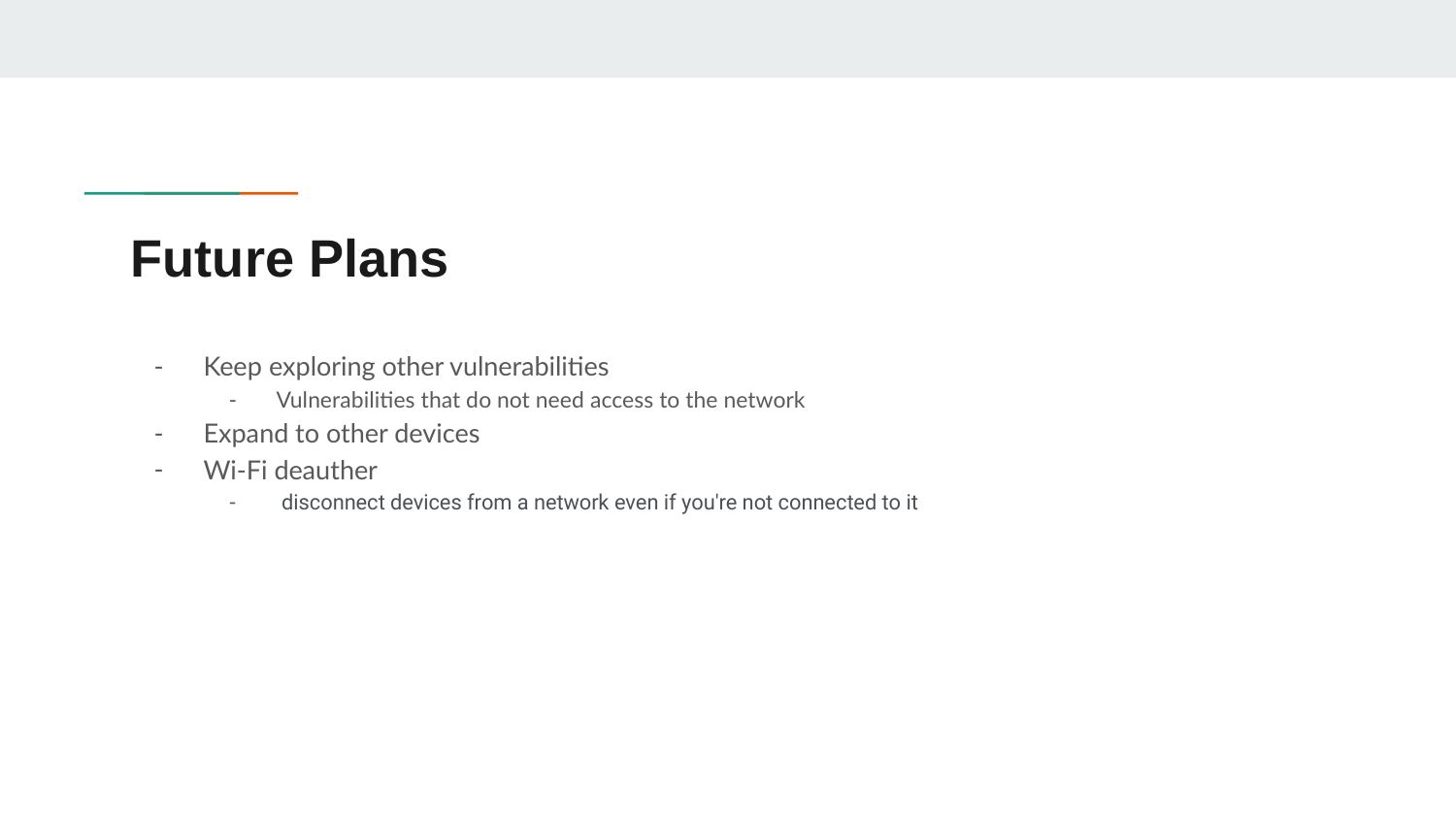

# Future Plans
Keep exploring other vulnerabilities
Vulnerabilities that do not need access to the network
Expand to other devices
Wi-Fi deauther
 disconnect devices from a network even if you're not connected to it